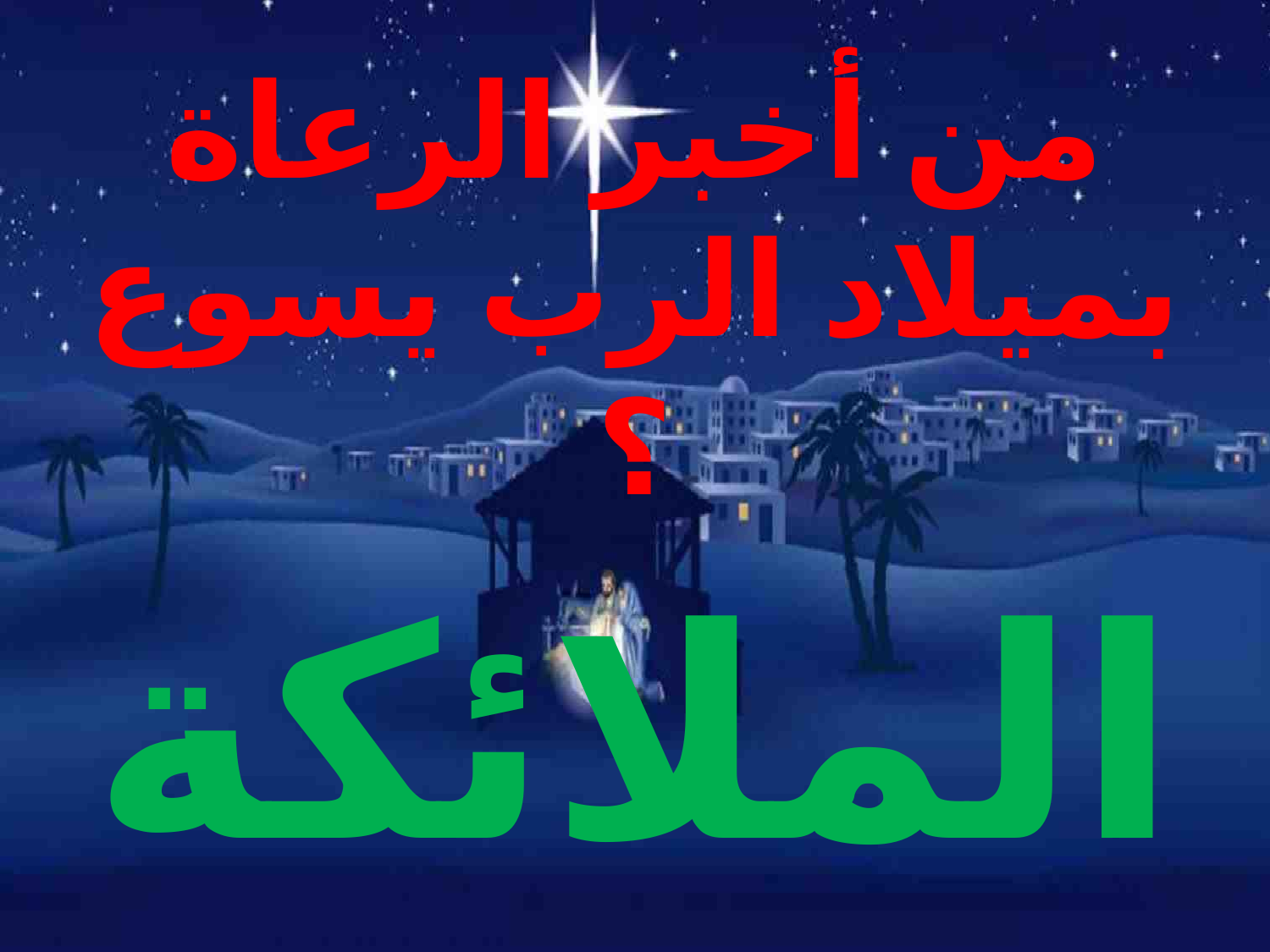

# من أخبر الرعاة بميلاد الرب يسوع ؟
الملائكة